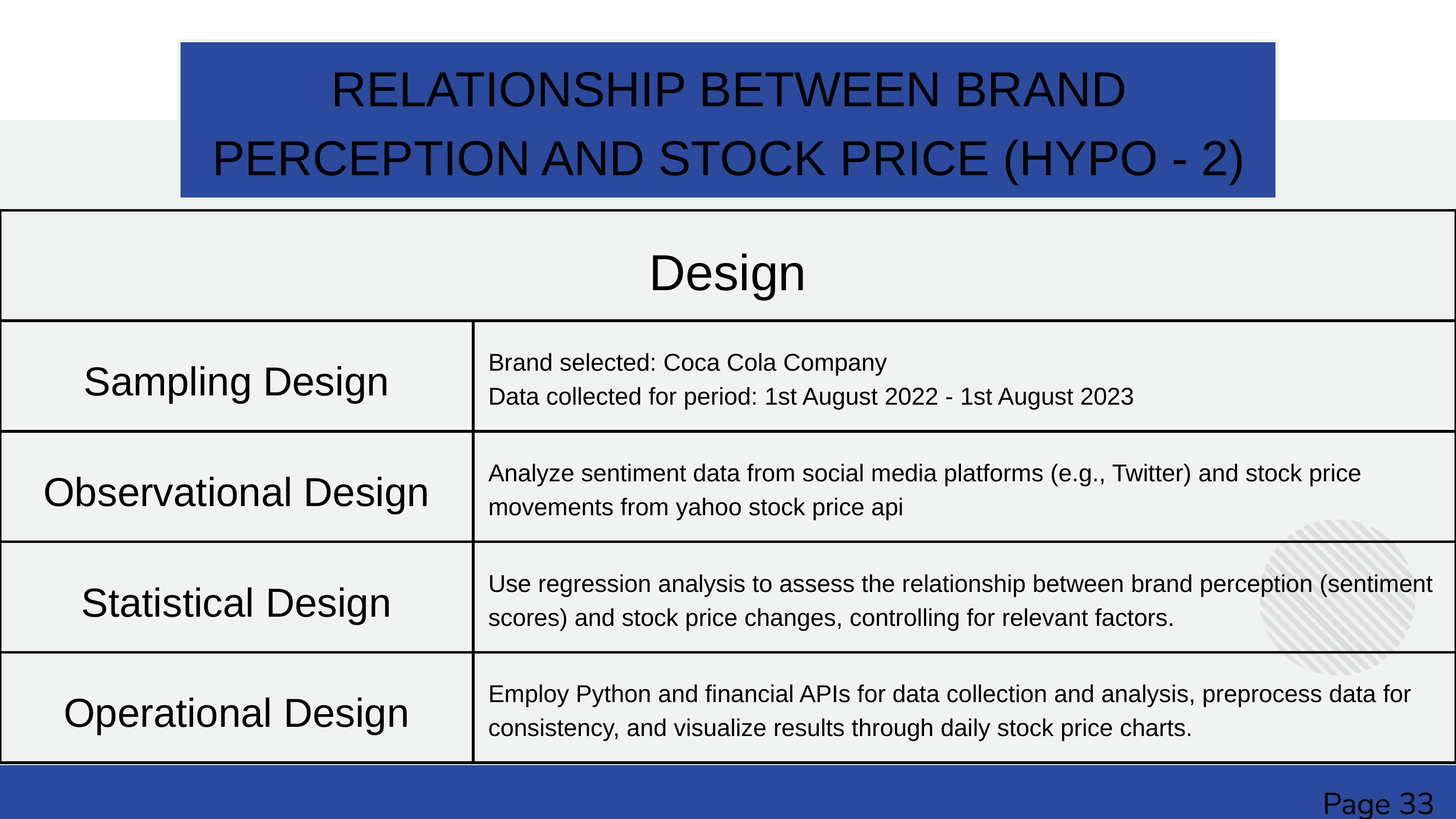

RELATIONSHIP BETWEEN BRAND PERCEPTION AND STOCK PRICE (HYPO - 2)

| Design | Design |
| --- | --- |
| Sampling Design | Brand selected: Coca Cola Company Data collected for period: 1st August 2022 - 1st August 2023 |
| Observational Design | Analyze sentiment data from social media platforms (e.g., Twitter) and stock price movements from yahoo stock price api |
| Statistical Design | Use regression analysis to assess the relationship between brand perception (sentiment scores) and stock price changes, controlling for relevant factors. |
| Operational Design | Employ Python and financial APIs for data collection and analysis, preprocess data for consistency, and visualize results through daily stock price charts. |

Page 33